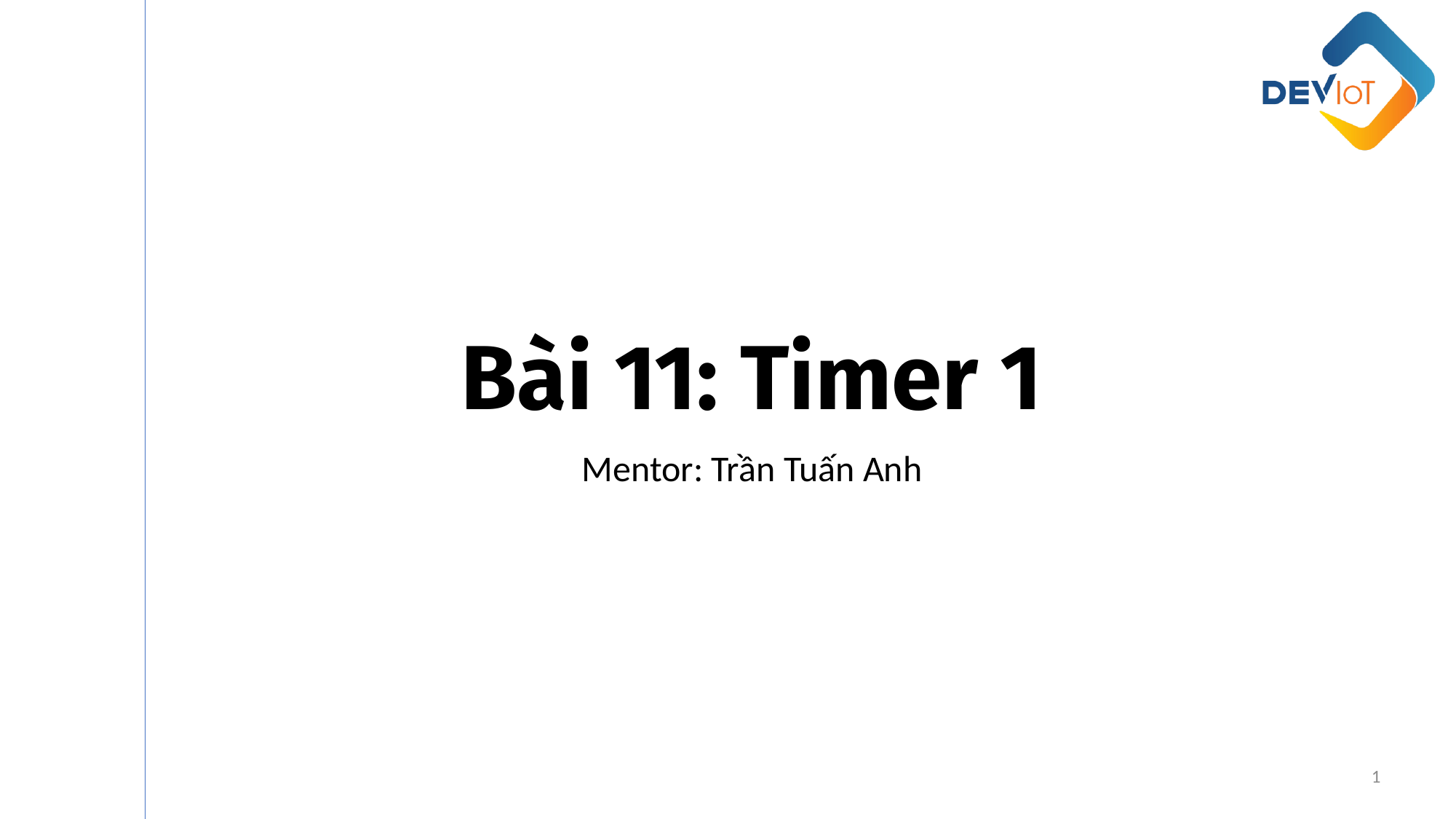

# Bài 11: Timer 1
Mentor: Trần Tuấn Anh
1